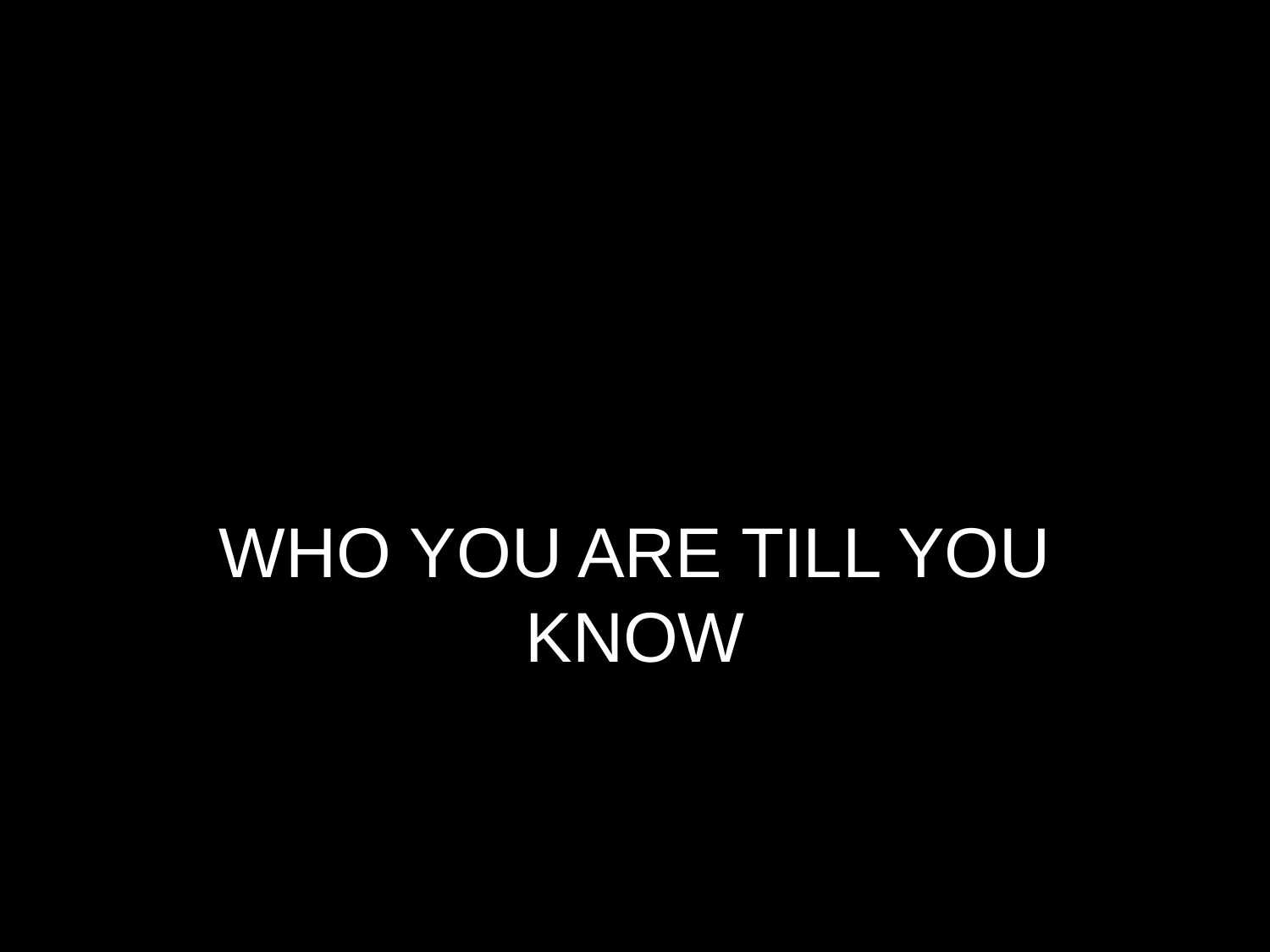

# WHO YOU ARE TILL YOU KNOW